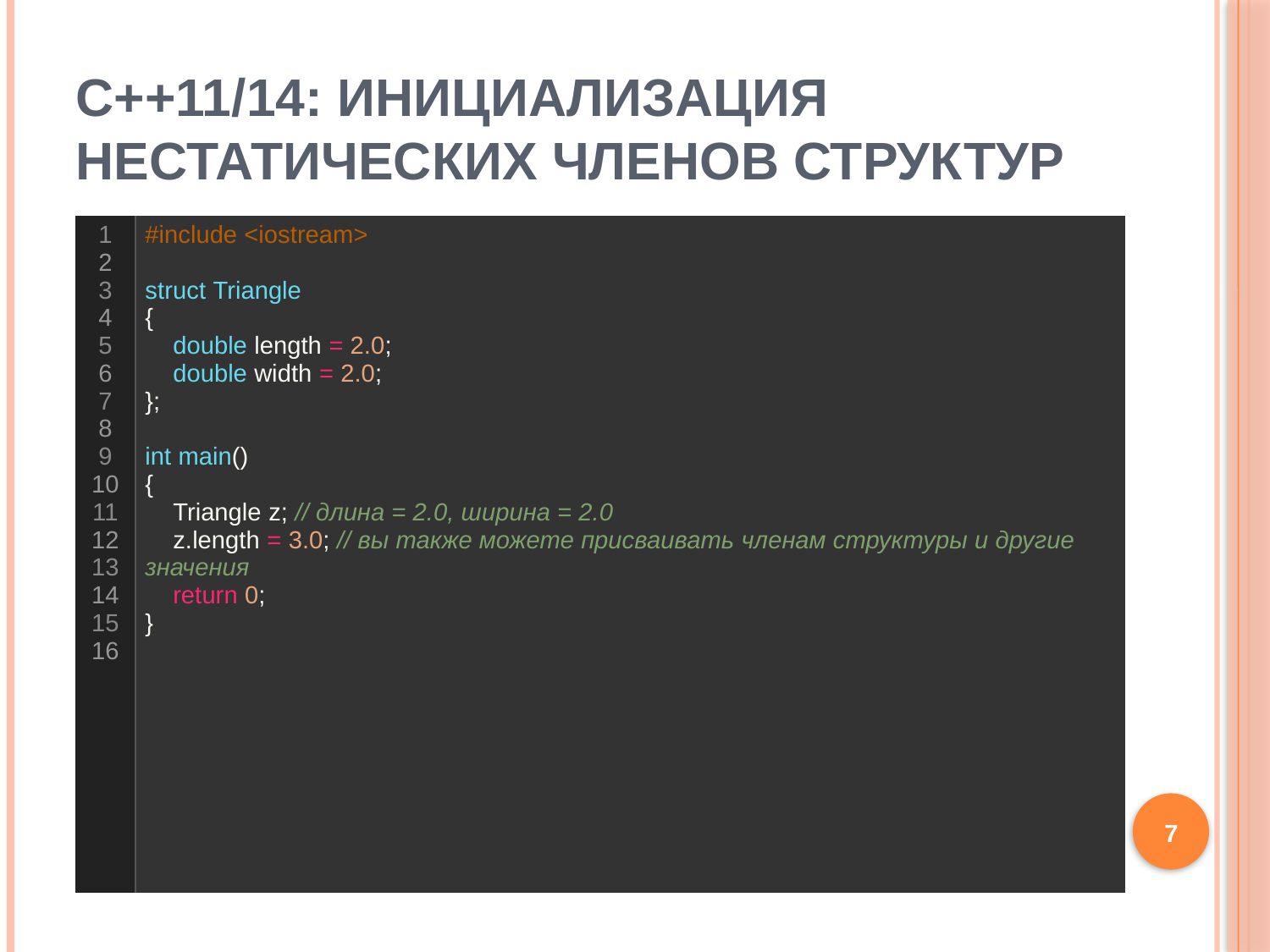

# C++11/14: Инициализация нестатических членов структур
| 1 2 3 4 5 6 7 8 9 10 11 12 13 14 15 16 | #include <iostream>   struct Triangle {     double length = 2.0;     double width = 2.0; }; int main() {     Triangle z; // длина = 2.0, ширина = 2.0     z.length = 3.0; // вы также можете присваивать членам структуры и другие значения     return 0; } |
| --- | --- |
7